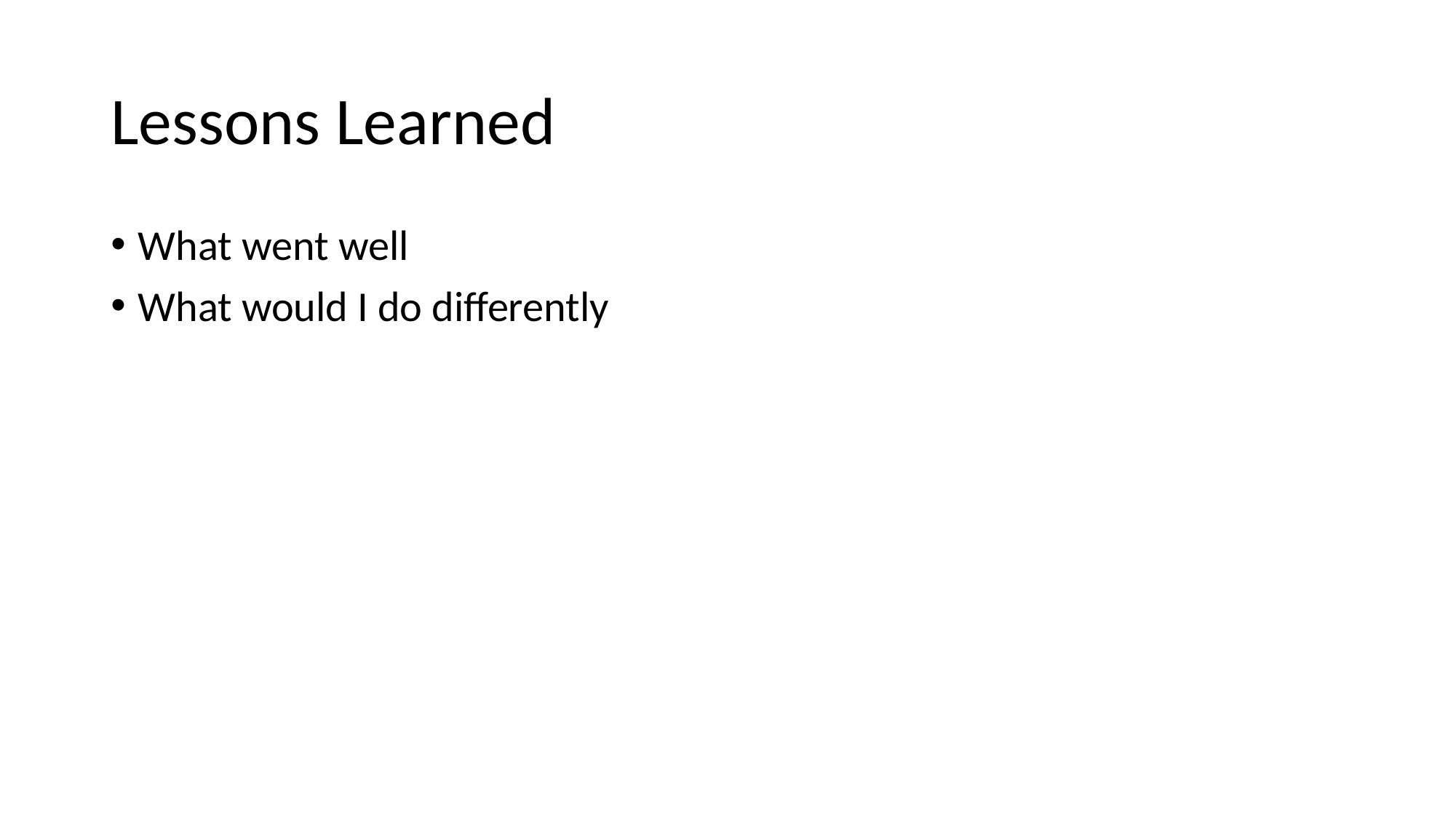

# Lessons Learned
What went well
What would I do differently